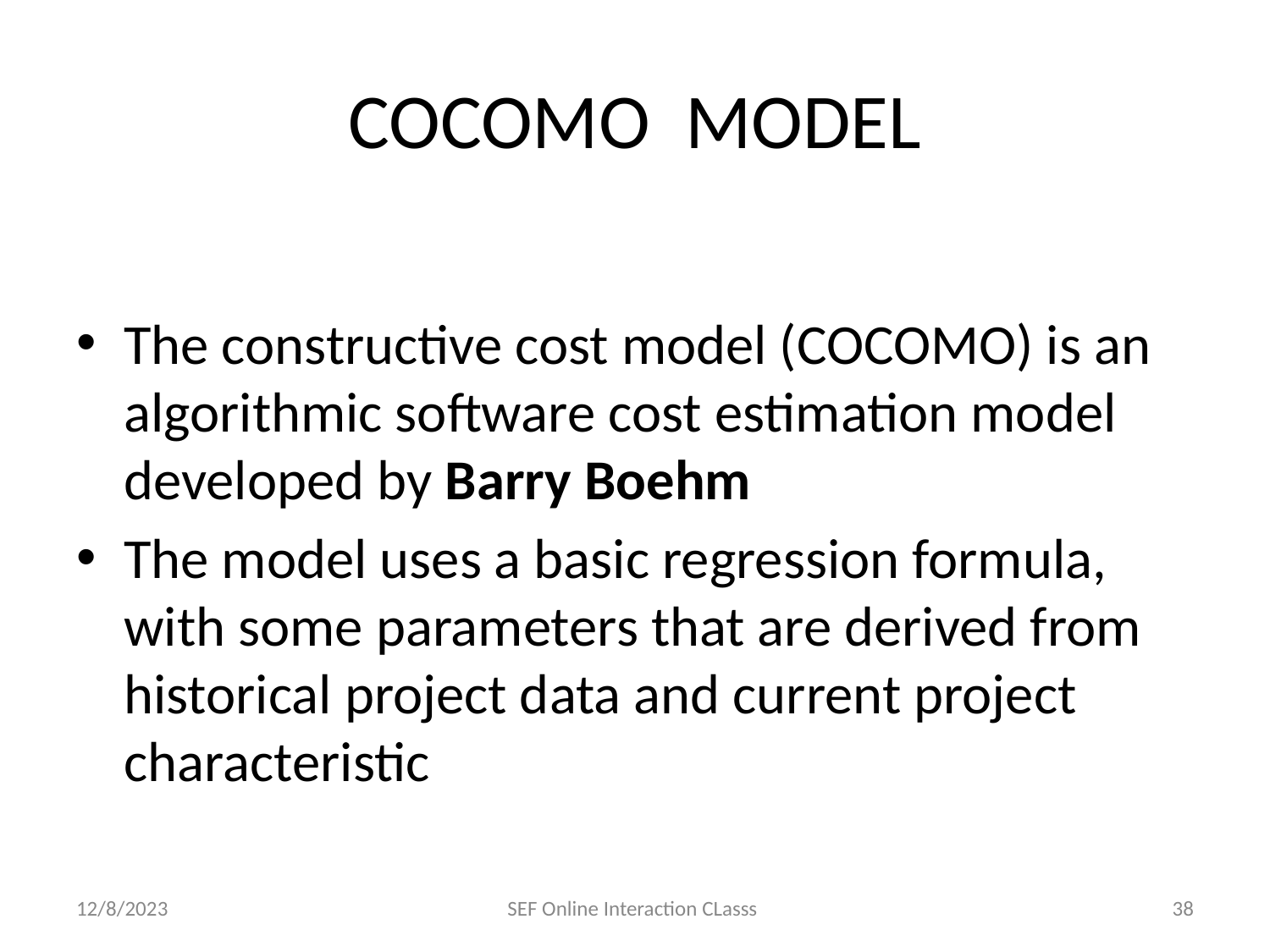

# COCOMO  MODEL

The constructive cost model (COCOMO) is an algorithmic software cost estimation model developed by Barry Boehm
The model uses a basic regression formula, with some parameters that are derived from historical project data and current project characteristic

12/8/2023
SEF Online Interaction CLasss
38